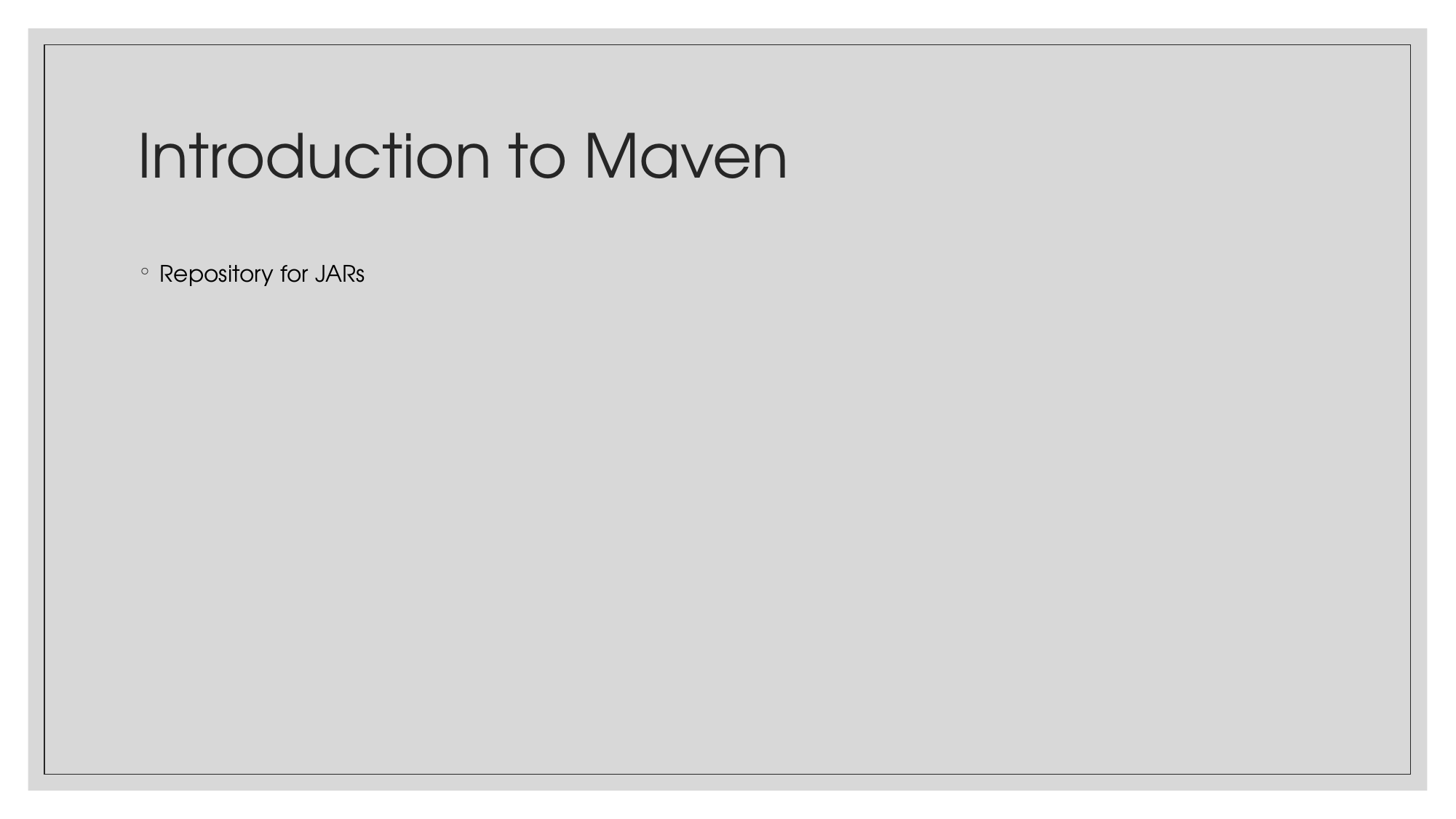

# Introduction to Maven
Repository for JARs